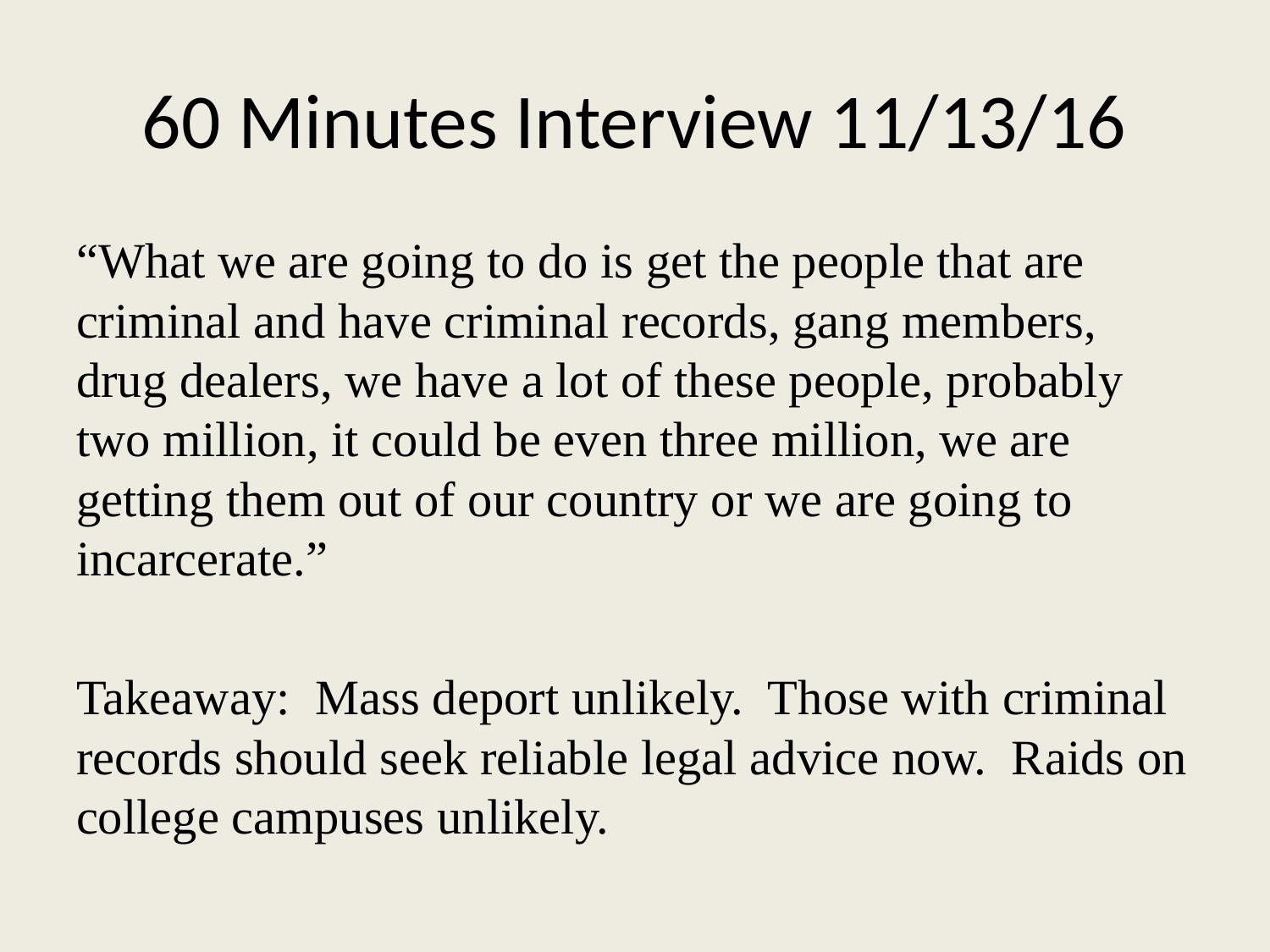

# 60 Minutes Interview 11/13/16
“What we are going to do is get the people that are criminal and have criminal records, gang members, drug dealers, we have a lot of these people, probably two million, it could be even three million, we are getting them out of our country or we are going to incarcerate.”

Takeaway:  Mass deport unlikely.  Those with criminal records should seek reliable legal advice now.  Raids on college campuses unlikely.